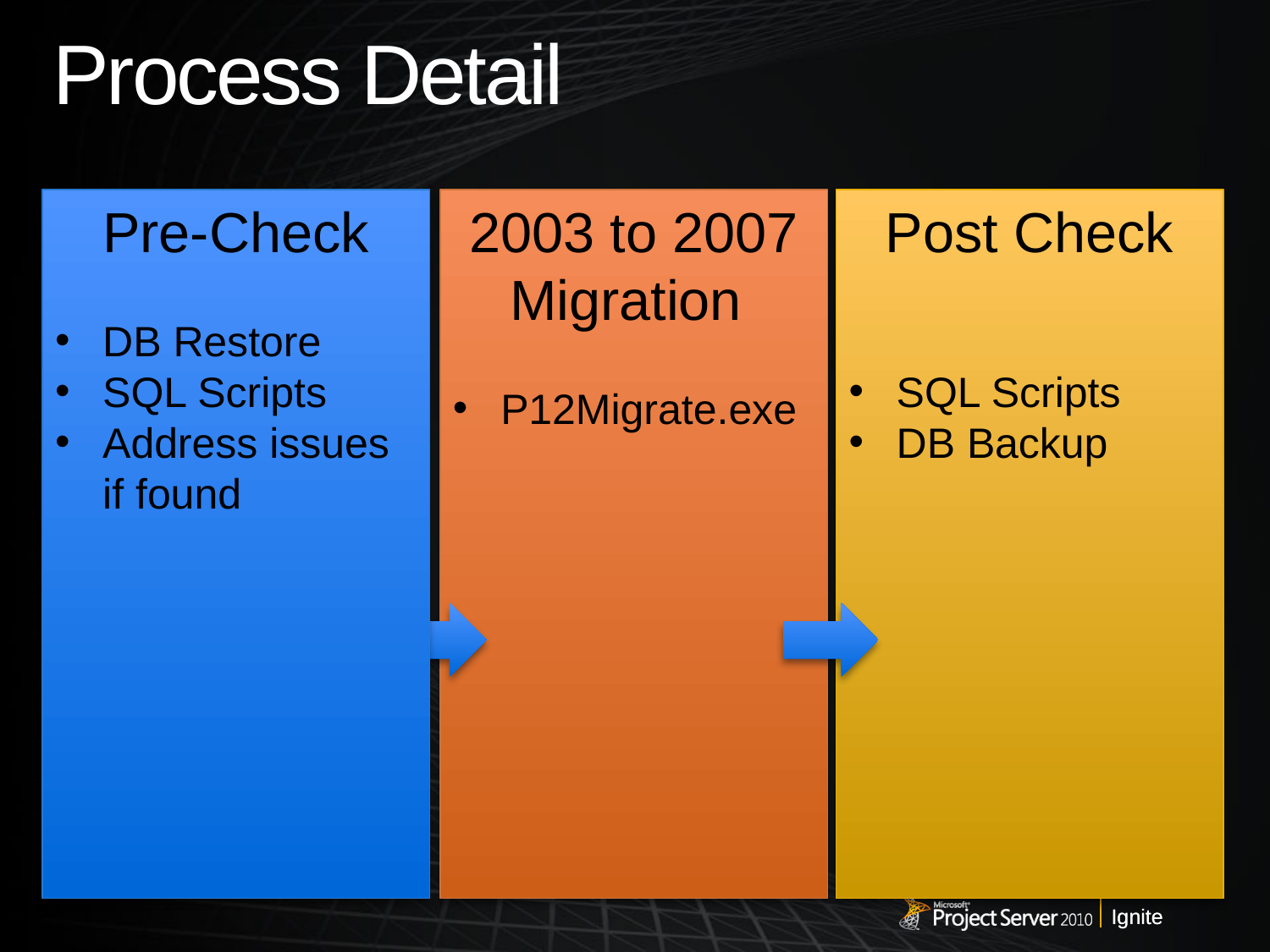

# Process Detail
Pre-Check

DB Restore
SQL Scripts
Address issues if found
2003 to 2007 Migration

P12Migrate.exe
Post Check

SQL Scripts
DB Backup